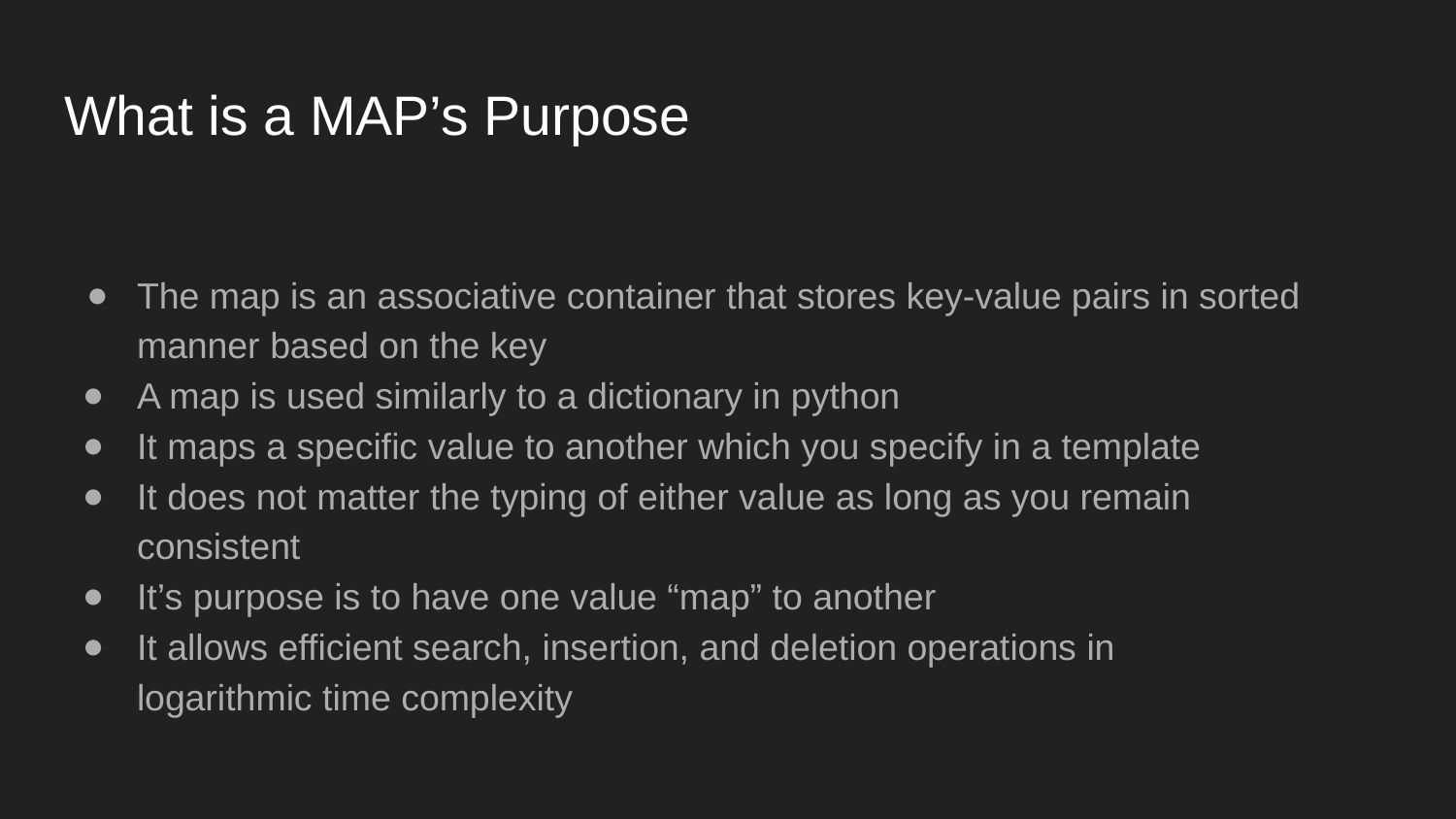

# What is a MAP’s Purpose

The map is an associative container that stores key-value pairs in sorted manner based on the key
A map is used similarly to a dictionary in python
It maps a specific value to another which you specify in a template
It does not matter the typing of either value as long as you remain consistent
It’s purpose is to have one value “map” to another
It allows efficient search, insertion, and deletion operations in logarithmic time complexity